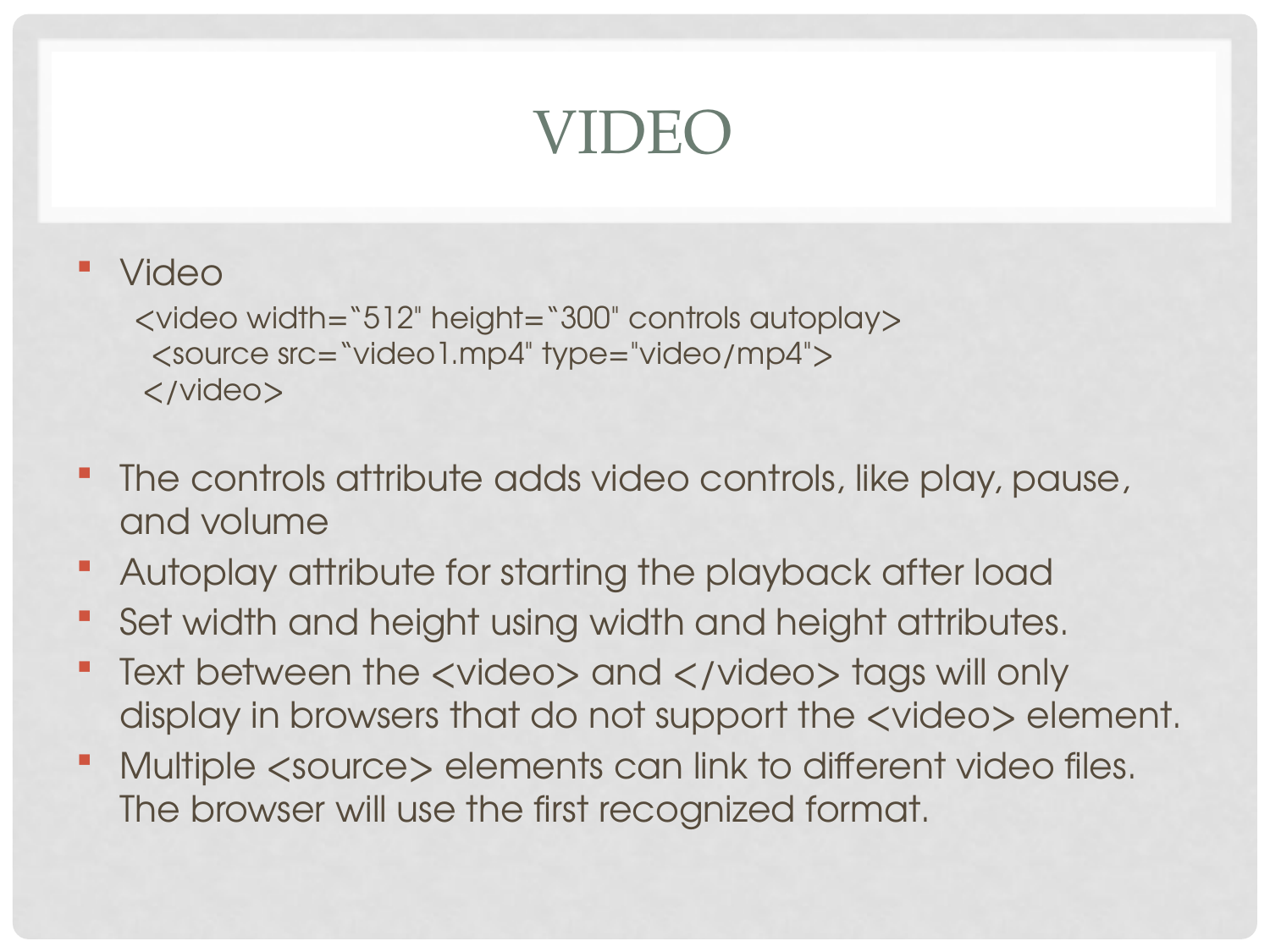

# video
Video
<video width=“512" height=“300" controls autoplay>
  <source src=“video1.mp4" type="video/mp4">
 </video>

The controls attribute adds video controls, like play, pause, and volume
Autoplay attribute for starting the playback after load
Set width and height using width and height attributes.
Text between the <video> and </video> tags will only display in browsers that do not support the <video> element.
Multiple <source> elements can link to different video files. The browser will use the first recognized format.